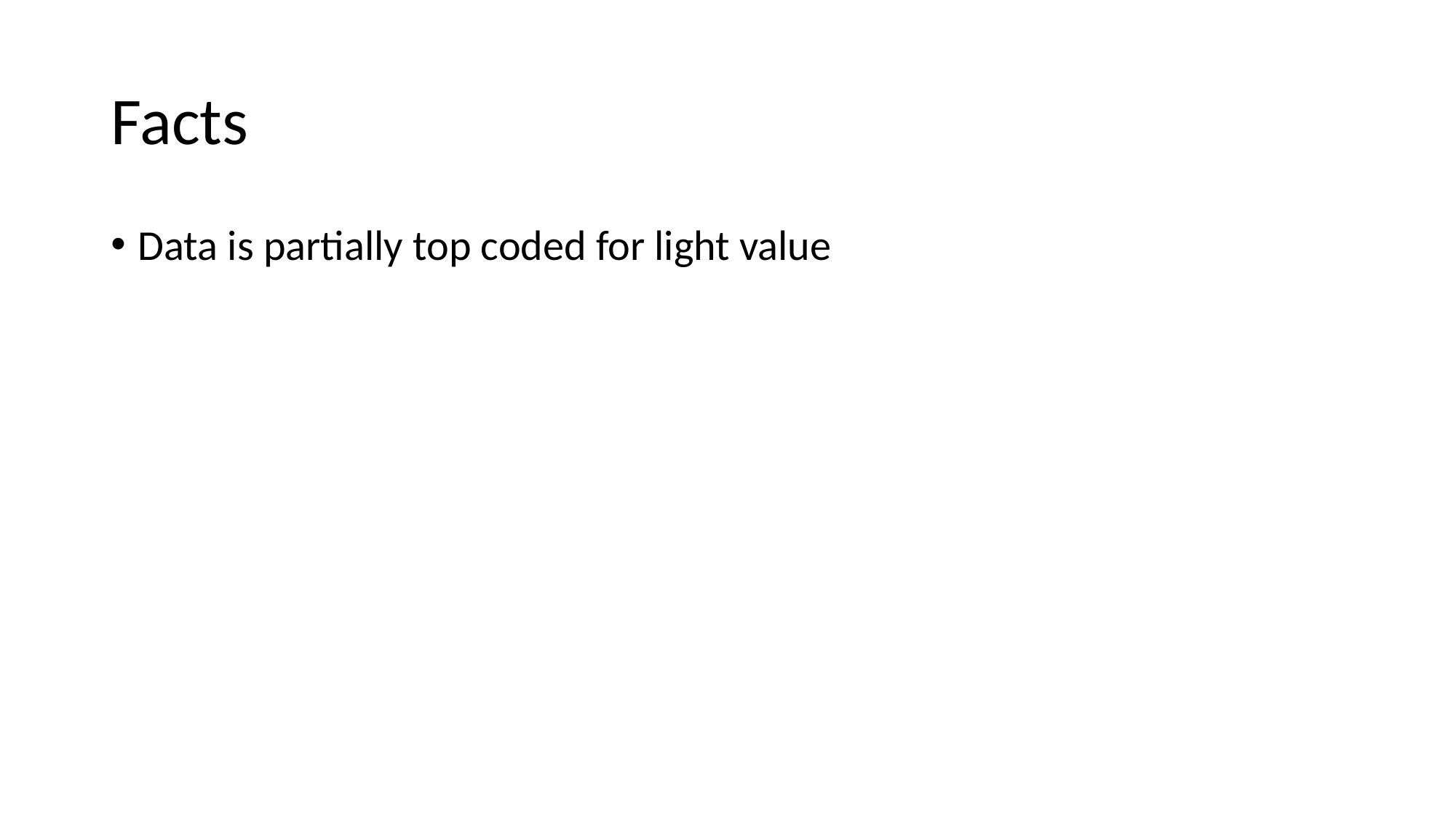

# Facts
Data is partially top coded for light value